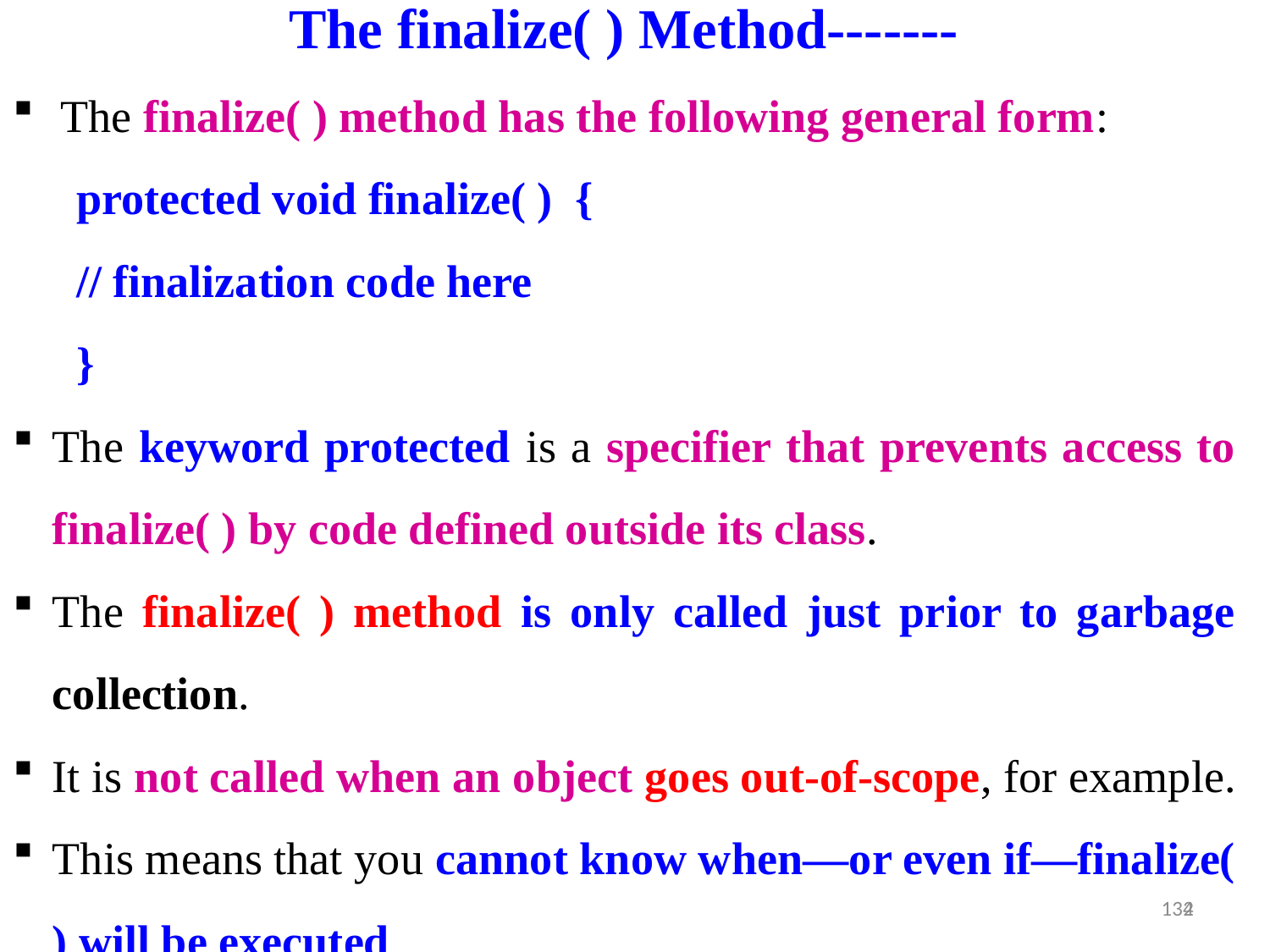

The finalize( ) Method-------
The finalize( ) method has the following general form:
protected void finalize( )  {
// finalization code here
}
The keyword protected is a specifier that prevents access to finalize( ) by code defined outside its class.
The finalize( ) method is only called just prior to garbage collection.
It is not called when an object goes out-of-scope, for example.
This means that you cannot know when—or even if—finalize( ) will be executed.

2
134